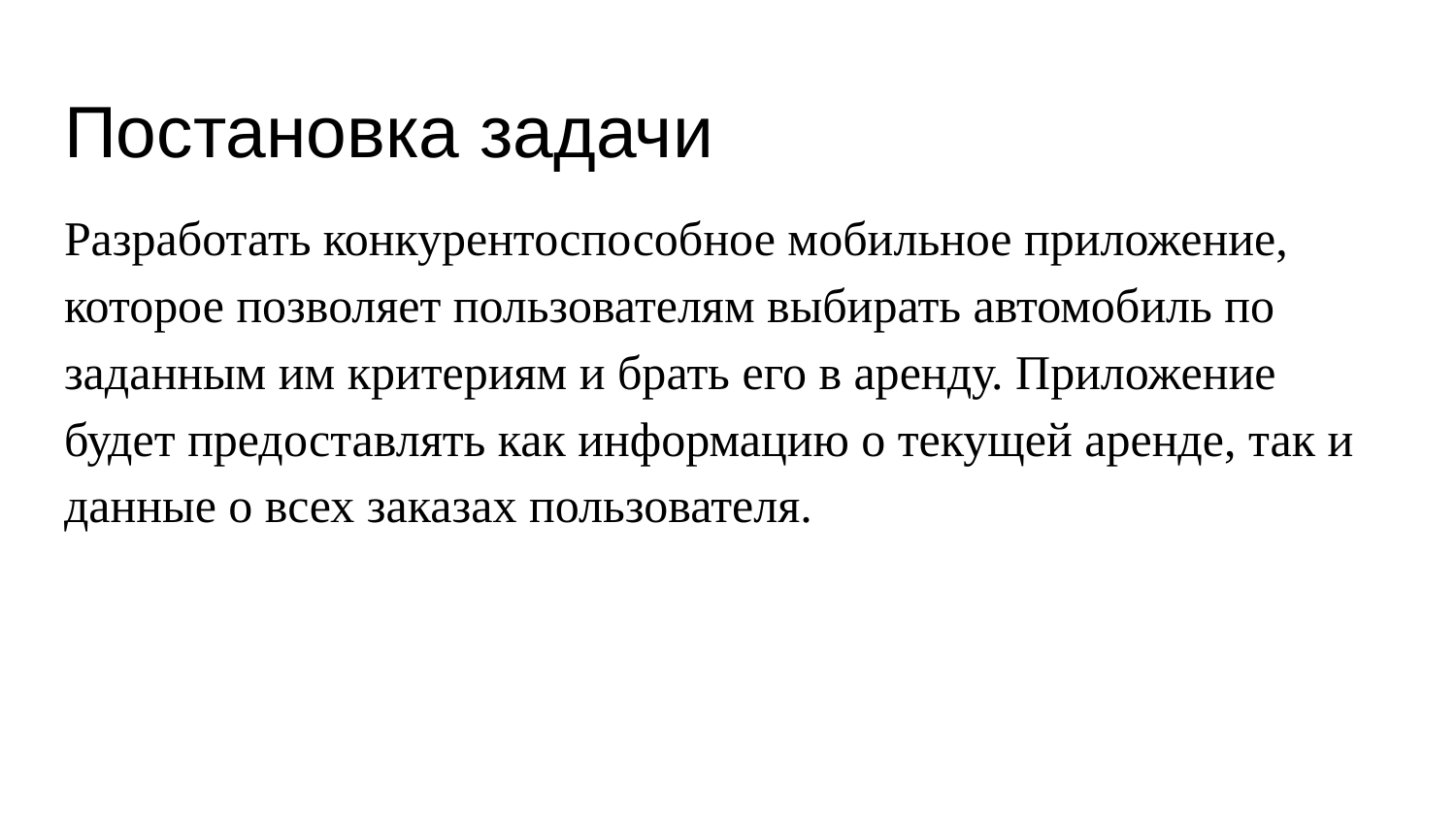

# Постановка задачи
Разработать конкурентоспособное мобильное приложение, которое позволяет пользователям выбирать автомобиль по заданным им критериям и брать его в аренду. Приложение будет предоставлять как информацию о текущей аренде, так и данные о всех заказах пользователя.